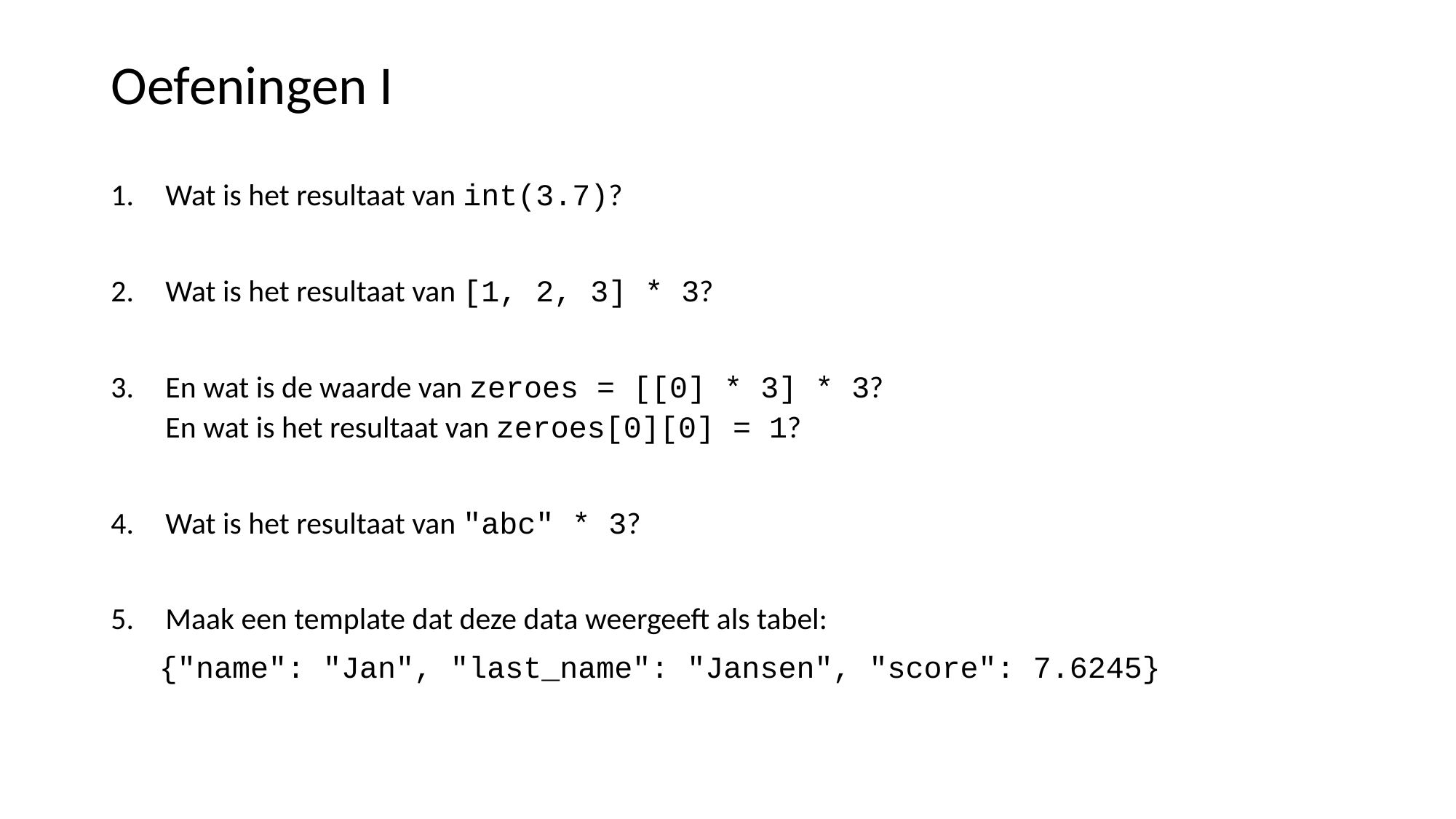

# Oefeningen I
Wat is het resultaat van int(3.7)?

Wat is het resultaat van [1, 2, 3] * 3?

En wat is de waarde van zeroes = [[0] * 3] * 3?
En wat is het resultaat van zeroes[0][0] = 1?

Wat is het resultaat van "abc" * 3?

Maak een template dat deze data weergeeft als tabel:
       {"name": "Jan", "last_name": "Jansen", "score": 7.6245}